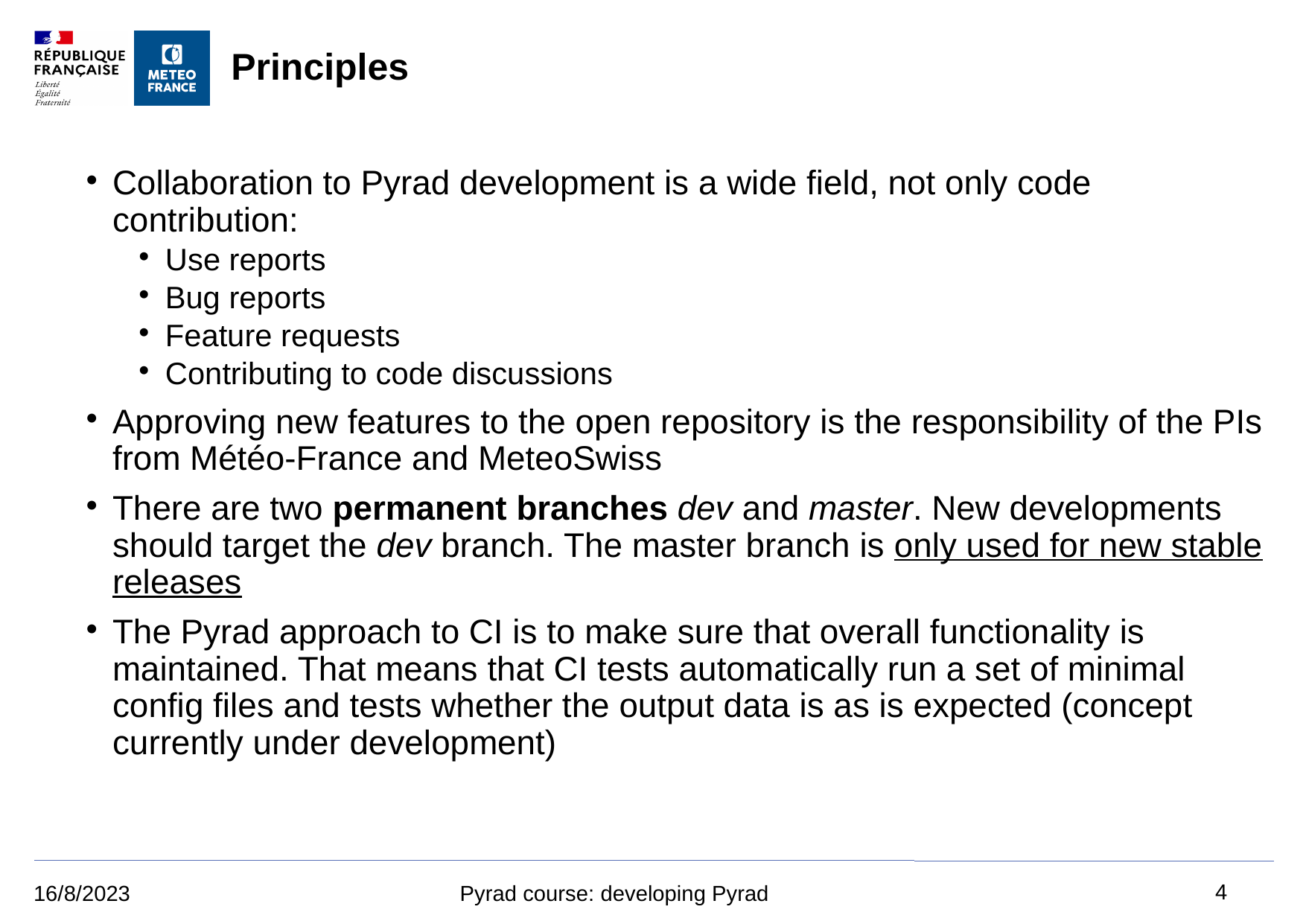

# Principles
Collaboration to Pyrad development is a wide field, not only code contribution:
Use reports
Bug reports
Feature requests
Contributing to code discussions
Approving new features to the open repository is the responsibility of the PIs from Météo-France and MeteoSwiss
There are two permanent branches dev and master. New developments should target the dev branch. The master branch is only used for new stable releases
The Pyrad approach to CI is to make sure that overall functionality is maintained. That means that CI tests automatically run a set of minimal config files and tests whether the output data is as is expected (concept currently under development)

4
16/8/2023
Pyrad course: developing Pyrad